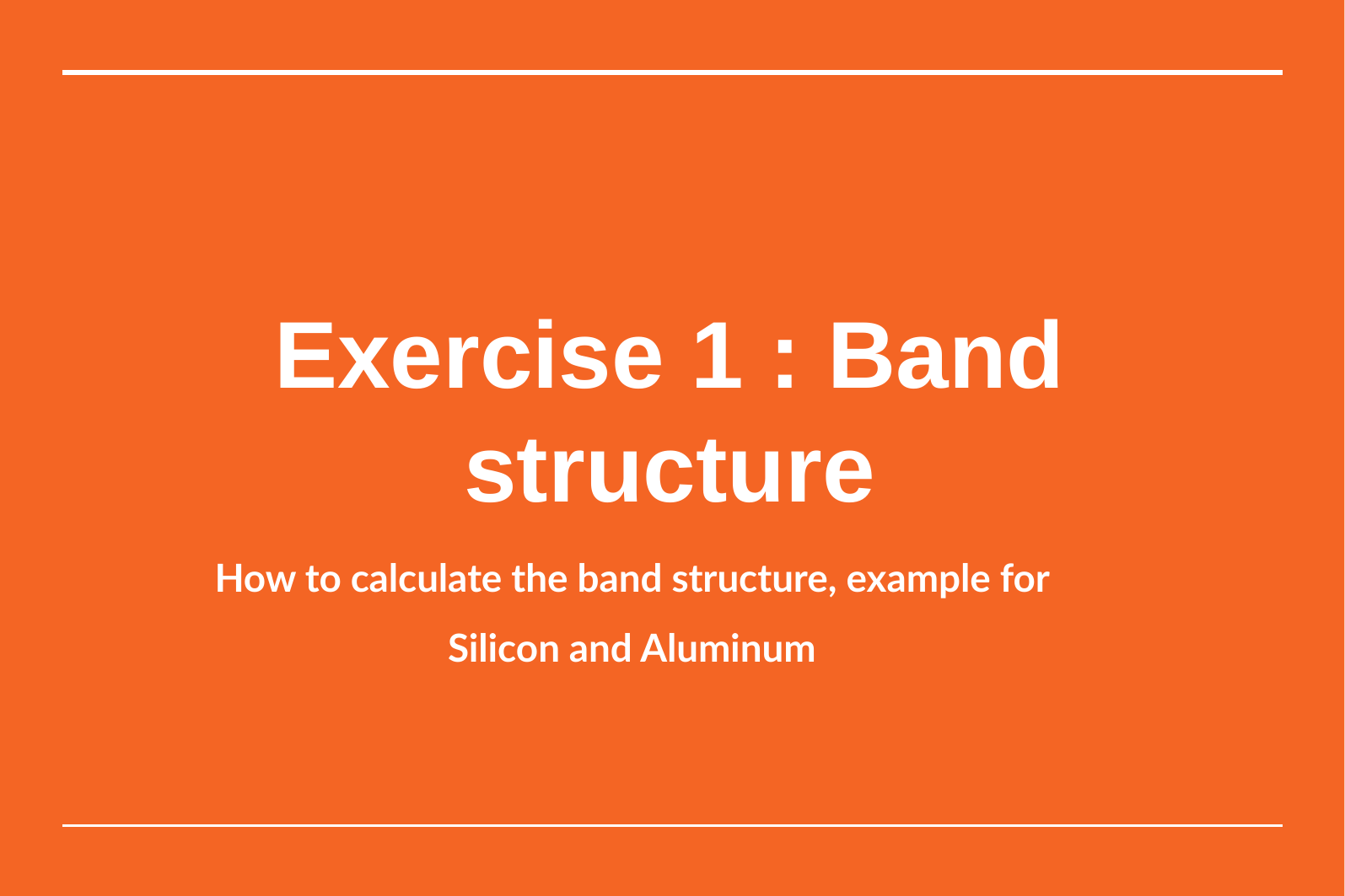

# Exercise 1 : Band structure
How to calculate the band structure, example for Silicon and Aluminum